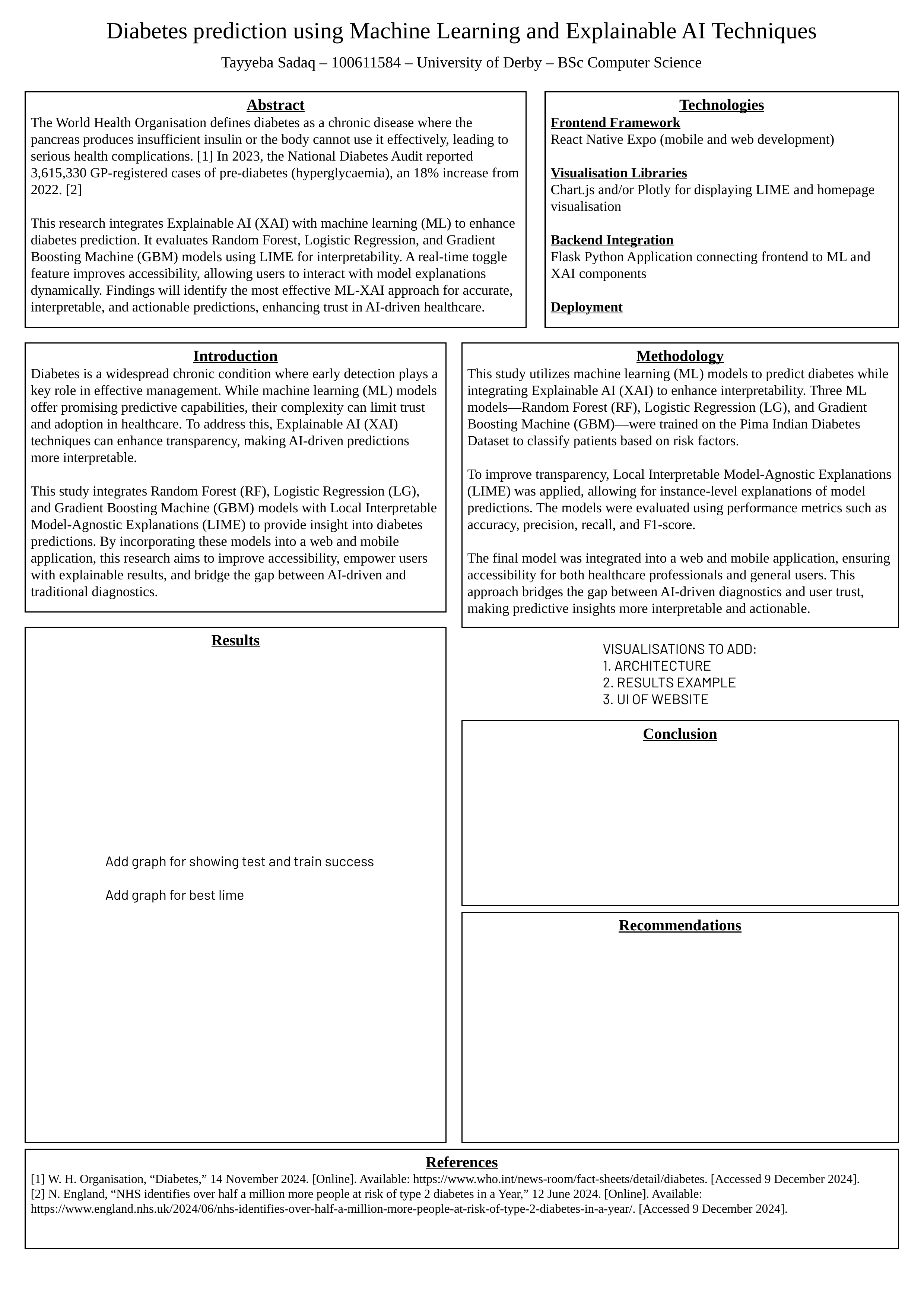

Diabetes prediction using Machine Learning and Explainable AI Techniques
Tayyeba Sadaq – 100611584 – University of Derby – BSc Computer Science
Abstract
The World Health Organisation defines diabetes as a chronic disease where the pancreas produces insufficient insulin or the body cannot use it effectively, leading to serious health complications. [1] In 2023, the National Diabetes Audit reported 3,615,330 GP-registered cases of pre-diabetes (hyperglycaemia), an 18% increase from 2022. [2]

This research integrates Explainable AI (XAI) with machine learning (ML) to enhance diabetes prediction. It evaluates Random Forest, Logistic Regression, and Gradient Boosting Machine (GBM) models using LIME for interpretability. A real-time toggle feature improves accessibility, allowing users to interact with model explanations dynamically. Findings will identify the most effective ML-XAI approach for accurate, interpretable, and actionable predictions, enhancing trust in AI-driven healthcare.
Technologies
Frontend Framework
React Native Expo (mobile and web development)

Visualisation Libraries
Chart.js and/or Plotly for displaying LIME and homepage visualisation

Backend Integration
Flask Python Application connecting frontend to ML and XAI components

Deployment

Introduction
Diabetes is a widespread chronic condition where early detection plays a key role in effective management. While machine learning (ML) models offer promising predictive capabilities, their complexity can limit trust and adoption in healthcare. To address this, Explainable AI (XAI) techniques can enhance transparency, making AI-driven predictions more interpretable.

This study integrates Random Forest (RF), Logistic Regression (LG), and Gradient Boosting Machine (GBM) models with Local Interpretable Model-Agnostic Explanations (LIME) to provide insight into diabetes predictions. By incorporating these models into a web and mobile application, this research aims to improve accessibility, empower users with explainable results, and bridge the gap between AI-driven and traditional diagnostics.

Methodology
This study utilizes machine learning (ML) models to predict diabetes while integrating Explainable AI (XAI) to enhance interpretability. Three ML models—Random Forest (RF), Logistic Regression (LG), and Gradient Boosting Machine (GBM)—were trained on the Pima Indian Diabetes Dataset to classify patients based on risk factors.

To improve transparency, Local Interpretable Model-Agnostic Explanations (LIME) was applied, allowing for instance-level explanations of model predictions. The models were evaluated using performance metrics such as accuracy, precision, recall, and F1-score.

The final model was integrated into a web and mobile application, ensuring accessibility for both healthcare professionals and general users. This approach bridges the gap between AI-driven diagnostics and user trust, making predictive insights more interpretable and actionable.
Results
VISUALISATIONS TO ADD:
1. ARCHITECTURE
2. RESULTS EXAMPLE
3. UI OF WEBSITE
Conclusion
Add graph for showing test and train success

Add graph for best lime
Recommendations

References
[1] W. H. Organisation, “Diabetes,” 14 November 2024. [Online]. Available: https://www.who.int/news-room/fact-sheets/detail/diabetes. [Accessed 9 December 2024].
[2] N. England, “NHS identifies over half a million more people at risk of type 2 diabetes in a Year,” 12 June 2024. [Online]. Available: https://www.england.nhs.uk/2024/06/nhs-identifies-over-half-a-million-more-people-at-risk-of-type-2-diabetes-in-a-year/. [Accessed 9 December 2024].